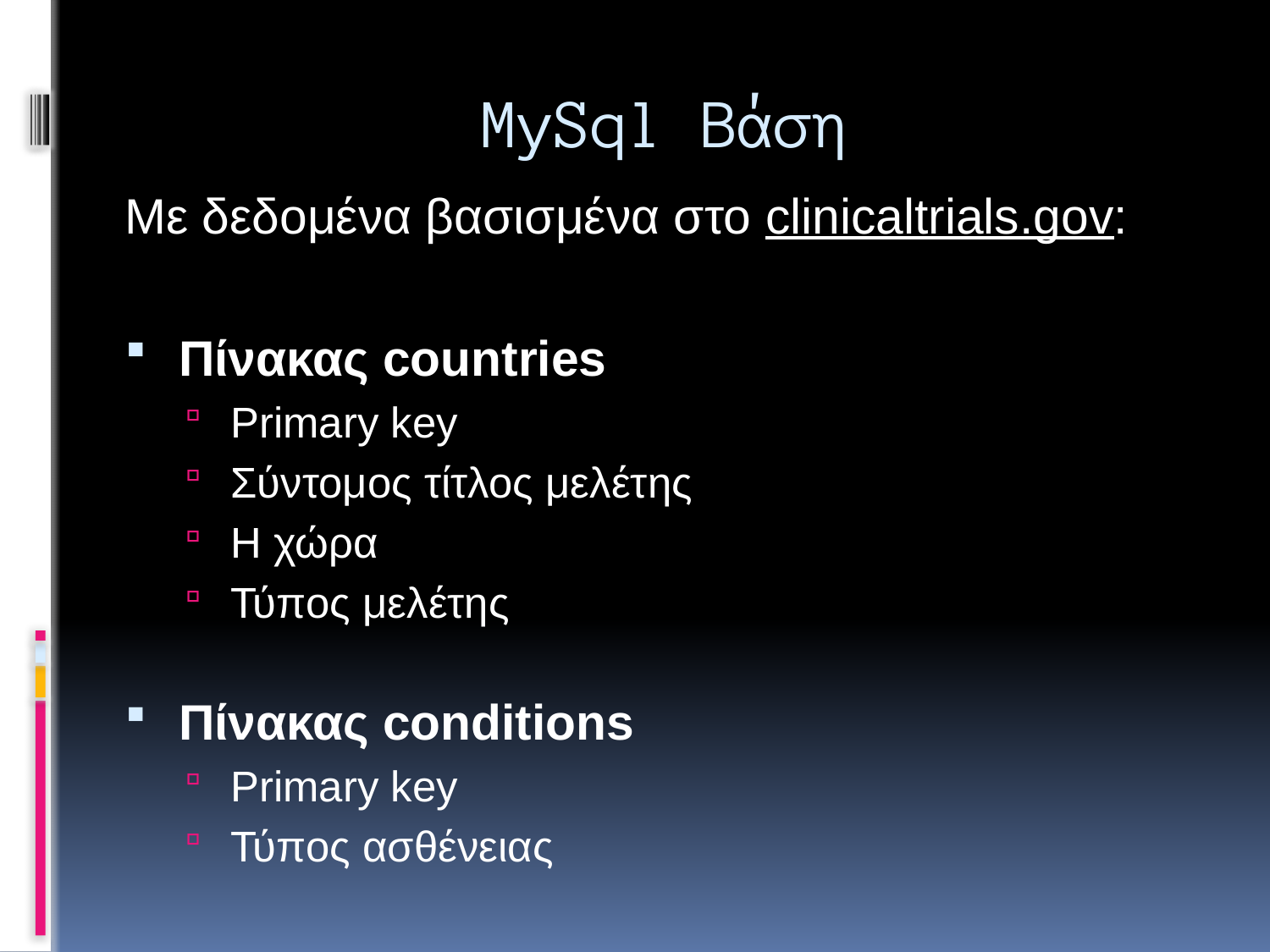

MySql Βάση
Με δεδομένα βασισμένα στο clinicaltrials.gov:

Πίνακας countries
Primary key
Σύντομος τίτλος μελέτης
Η χώρα
Τύπος μελέτης

Πίνακας conditions
Primary key
Τύπος ασθένειας